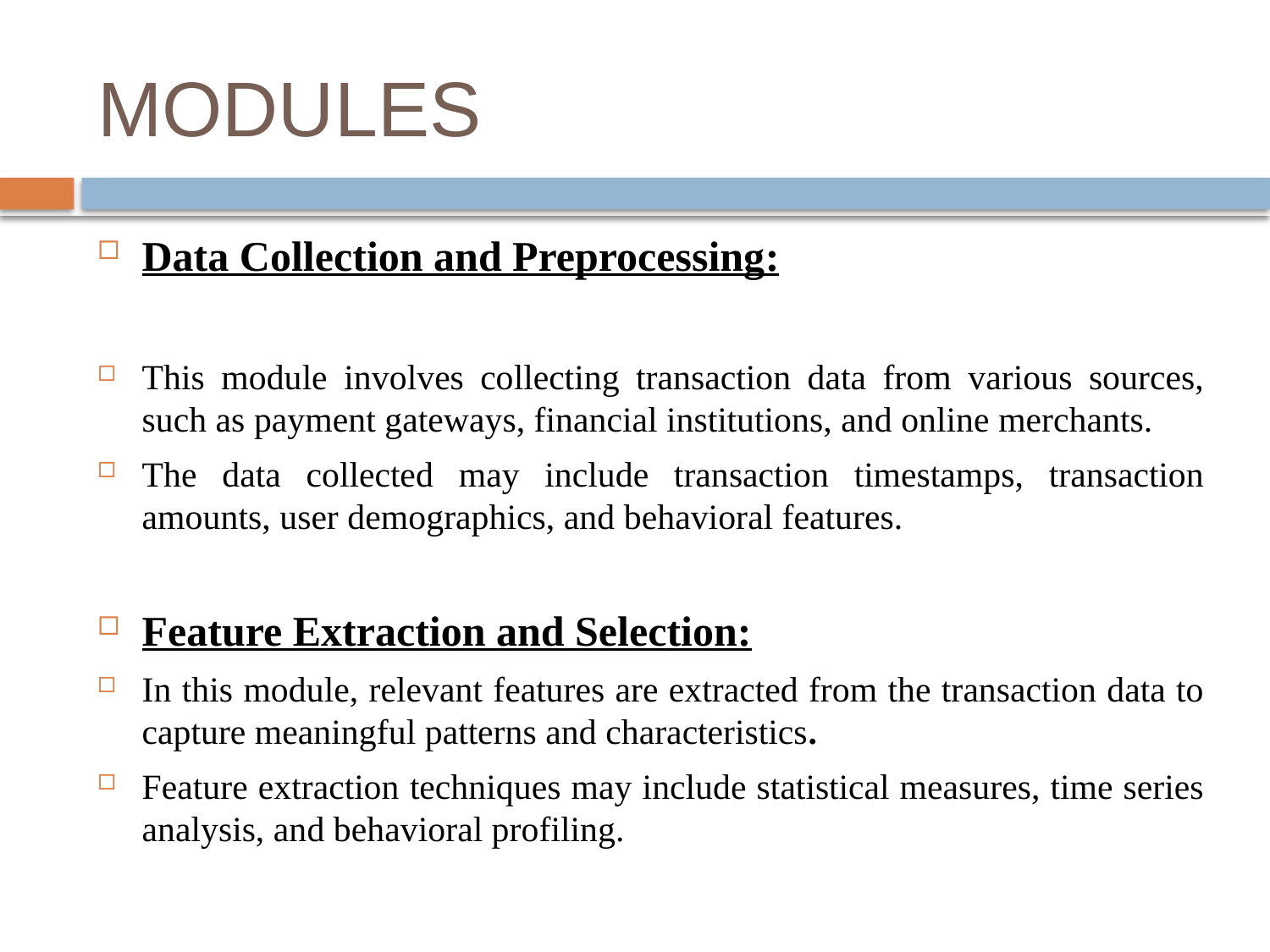

# MODULES
Data Collection and Preprocessing:

This module involves collecting transaction data from various sources, such as payment gateways, financial institutions, and online merchants.
The data collected may include transaction timestamps, transaction amounts, user demographics, and behavioral features.

Feature Extraction and Selection:
In this module, relevant features are extracted from the transaction data to capture meaningful patterns and characteristics.
Feature extraction techniques may include statistical measures, time series analysis, and behavioral profiling.